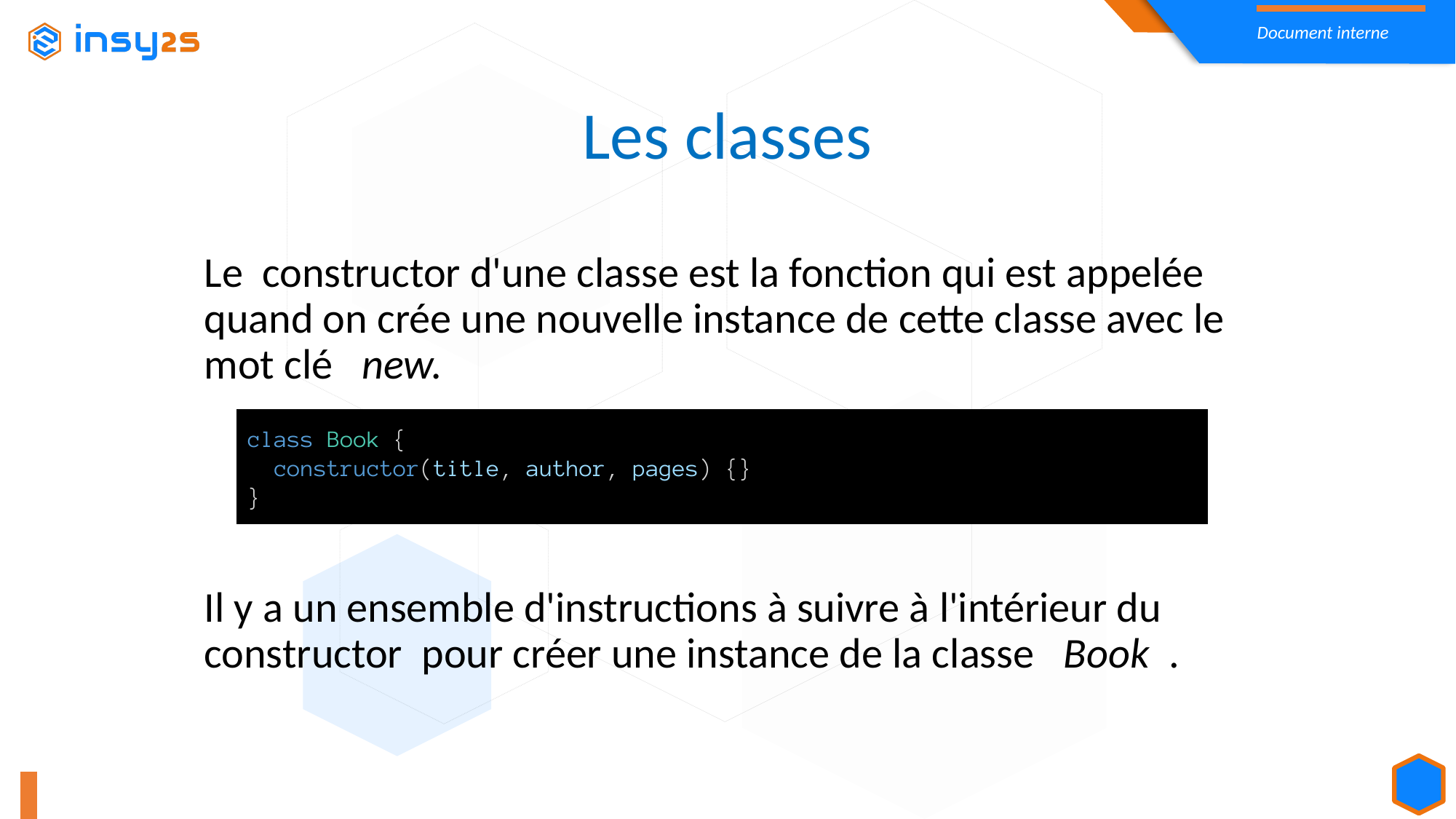

Les classes
Le  constructor d'une classe est la fonction qui est appelée quand on crée une nouvelle instance de cette classe avec le mot clé   new.

Il y a un ensemble d'instructions à suivre à l'intérieur du  constructor  pour créer une instance de la classe   Book  .
class Book {
  constructor(title, author, pages) {}
}